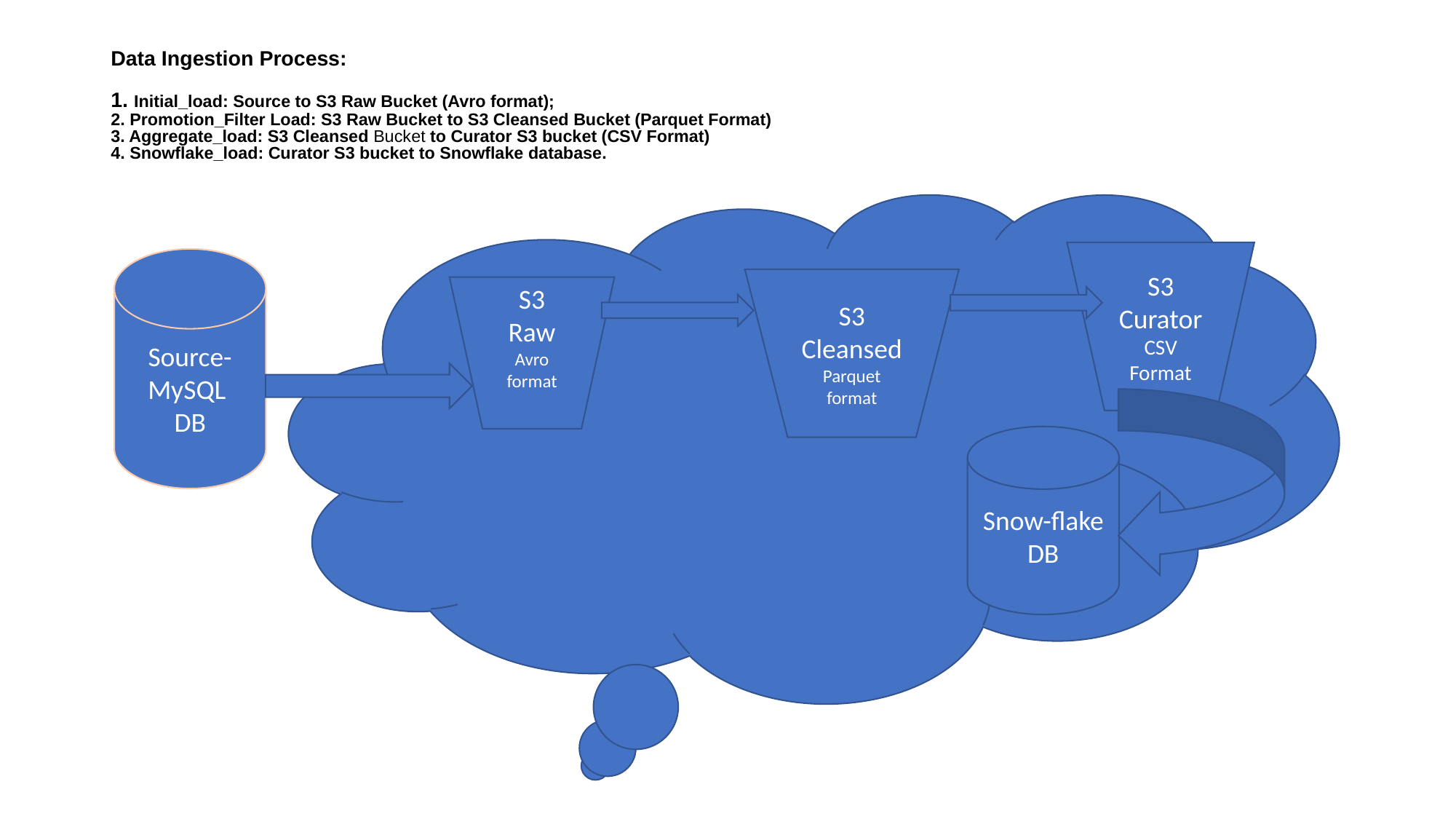

# Data Ingestion Process: 1. Initial_load: Source to S3 Raw Bucket (Avro format); 2. Promotion_Filter Load: S3 Raw Bucket to S3 Cleansed Bucket (Parquet Format) 3. Aggregate_load: S3 Cleansed Bucket to Curator S3 bucket (CSV Format) 4. Snowflake_load: Curator S3 bucket to Snowflake database.

S3 Curator
CSV Format
Source-MySQL
DB
S3
Cleansed Parquet format
S3 Raw
Avro format

Snow-flake
DB